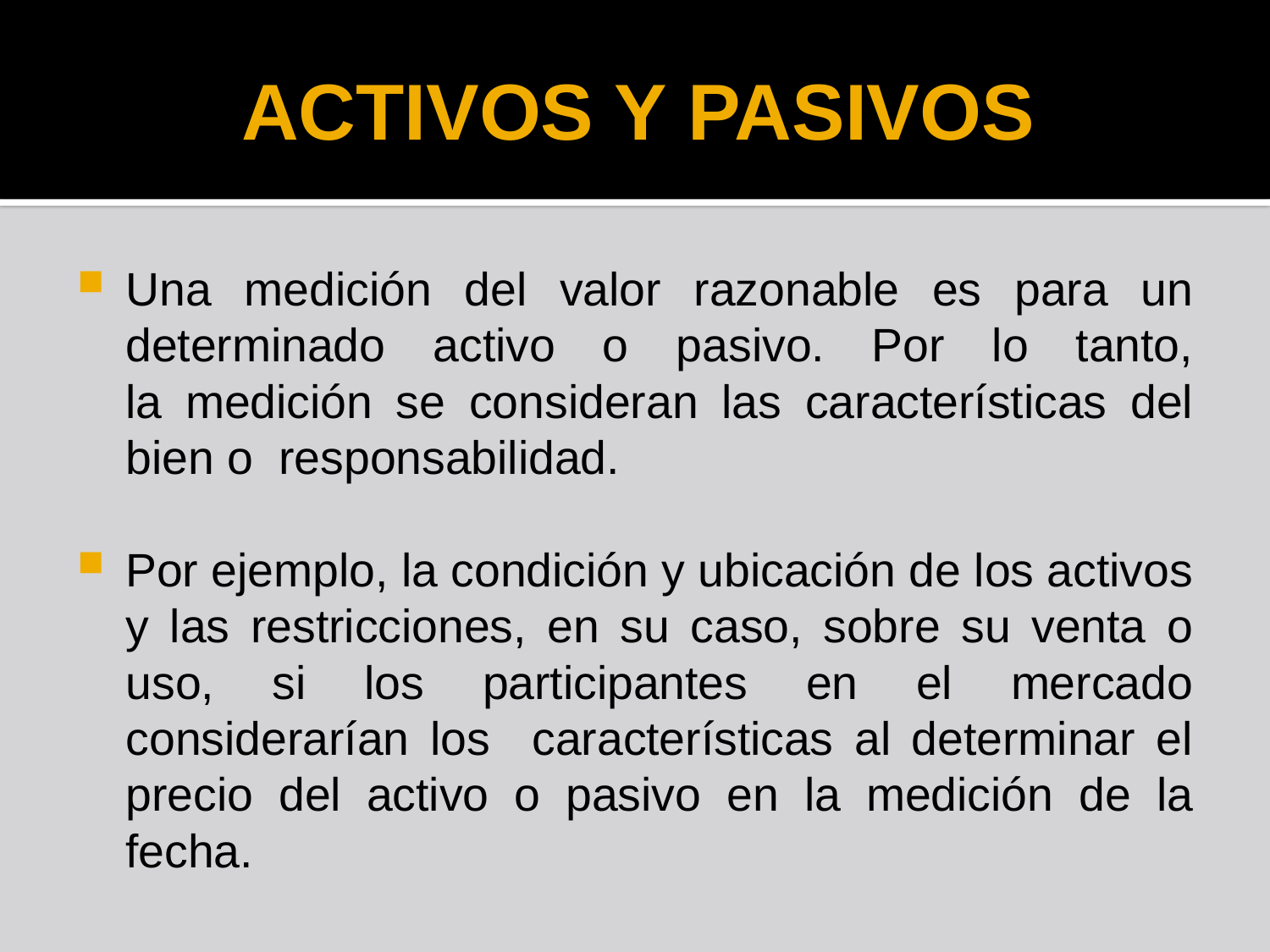

# ACTIVOS Y PASIVOS
Una medición del valor razonable es para un determinado activo o pasivo. Por lo tanto,
la medición se consideran las características del bien o  responsabilidad.

Por ejemplo, la condición y ubicación de los activos y las restricciones, en su caso, sobre su venta o uso, si los participantes en el mercado considerarían los  características al determinar el precio del activo o pasivo en la medición de la fecha.